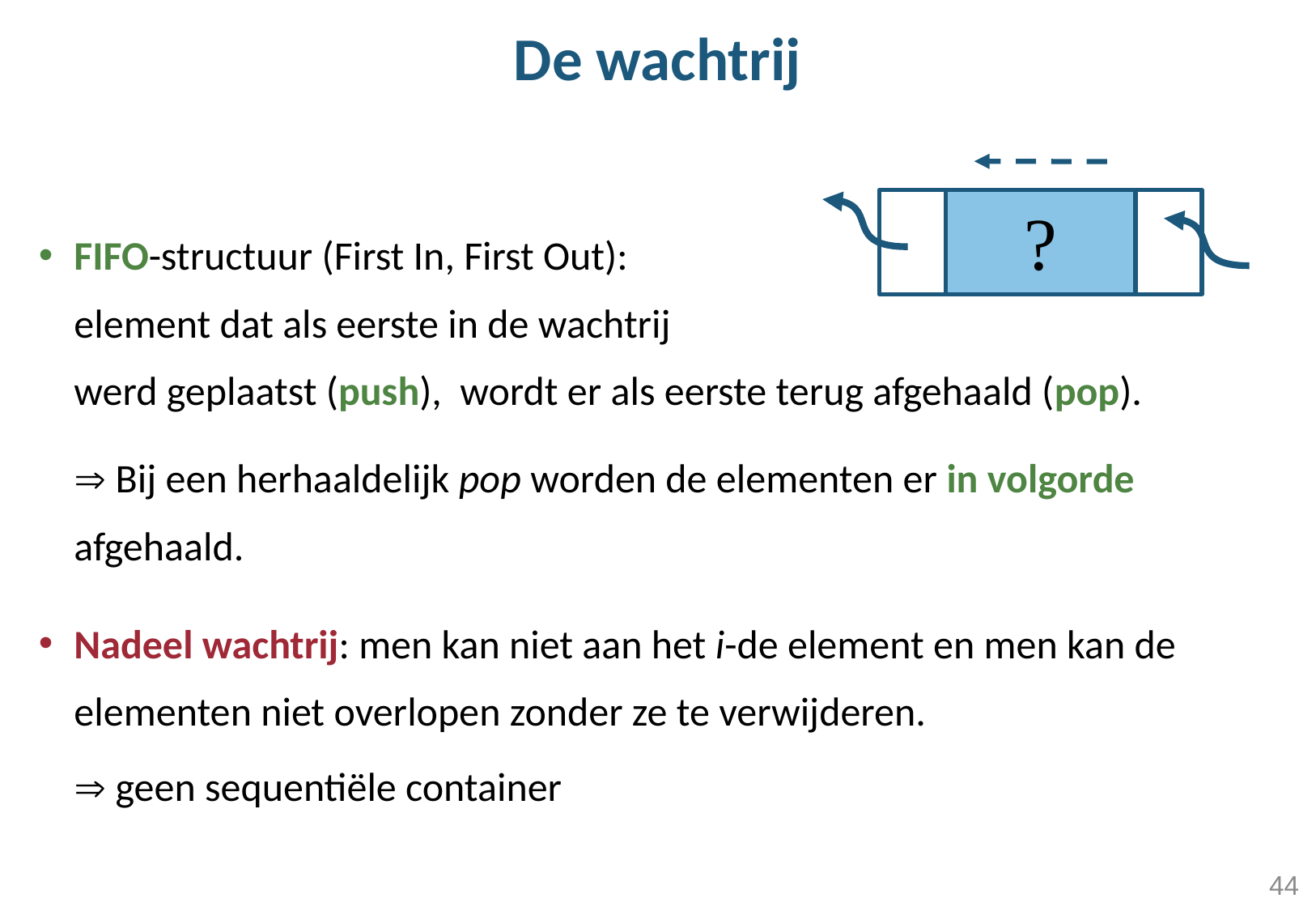

# De wachtrij

?

FIFO-structuur (First In, First Out): 	    				       element dat als eerste in de wachtrij 				            werd geplaatst (push),  wordt er als eerste terug afgehaald (pop).
	⇒ Bij een herhaaldelijk pop worden de elementen er in volgorde 	afgehaald.
Nadeel wachtrij: men kan niet aan het i-de element en men kan de elementen niet overlopen zonder ze te verwijderen.
	⇒ geen sequentiële container
44